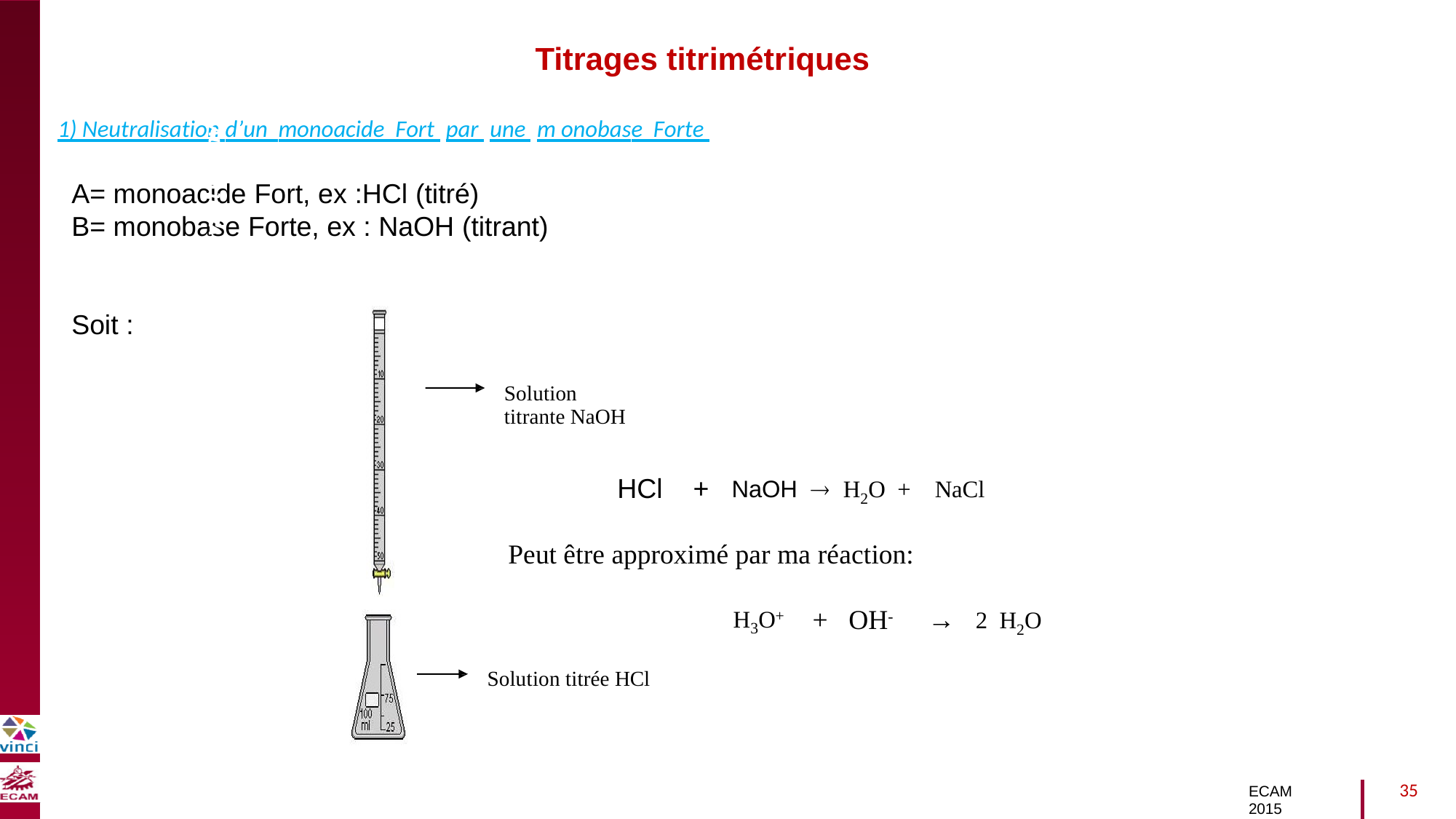

Titrages titrimétriques
1) Neutralisation d’un  monoacide  Fort par une m onobase  Forte

A= monoacide Fort, ex :HCl (titré)
B2040-Chimie du vivant et environnement
B= monobase
Forte, ex
:
NaOH
(titrant)

Soit
:
Solution
titrante NaOH

NaOH  →  H2O  +    NaCl
HCl
+
Peut être approximé par ma réaction:
H3O+
+   OH-
→
2  H2O

Solution titrée HCl

35
ECAM 2015